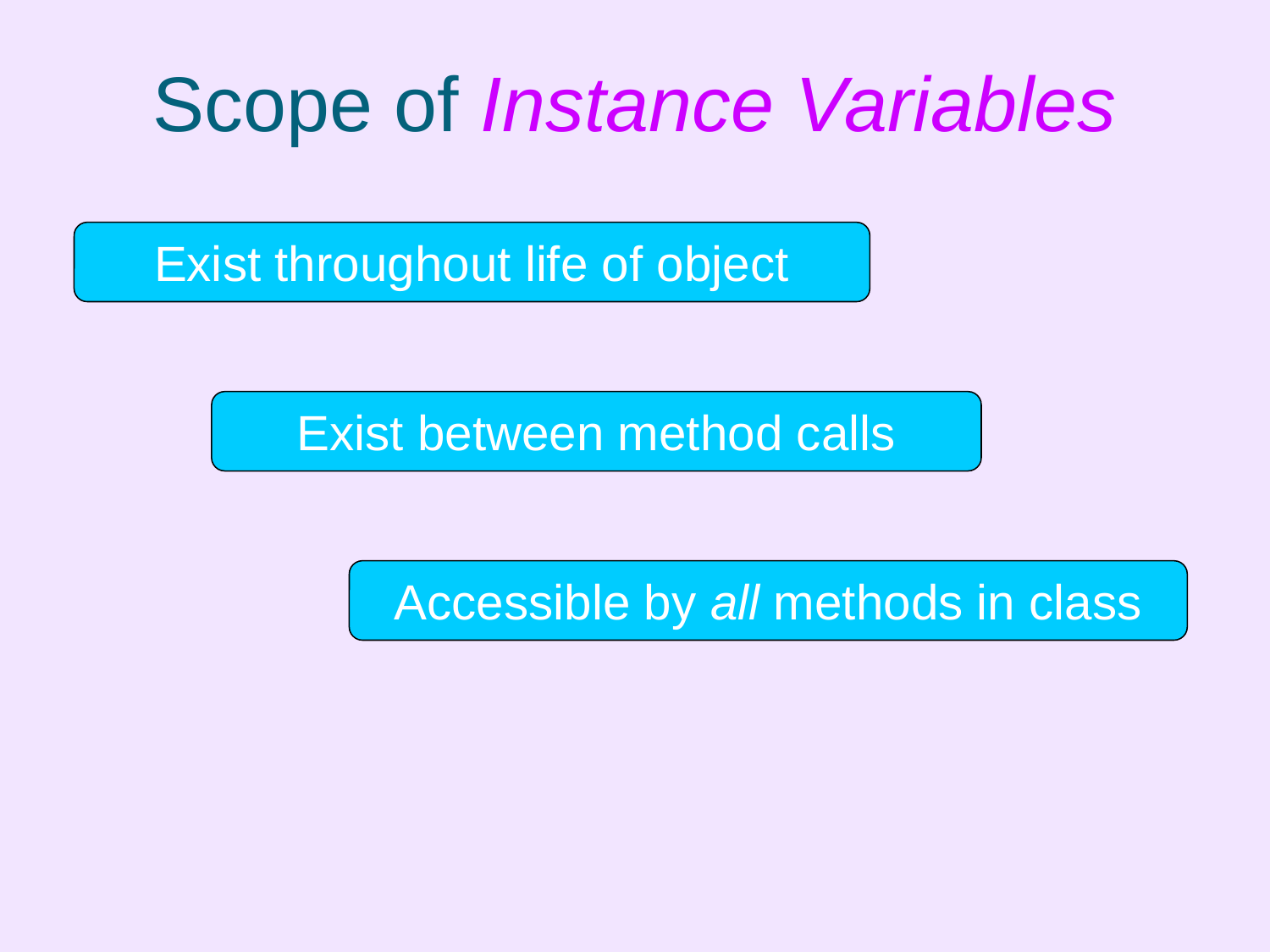

# Scope of Instance Variables
Exist throughout life of object
Exist between method calls
Accessible by all methods in class